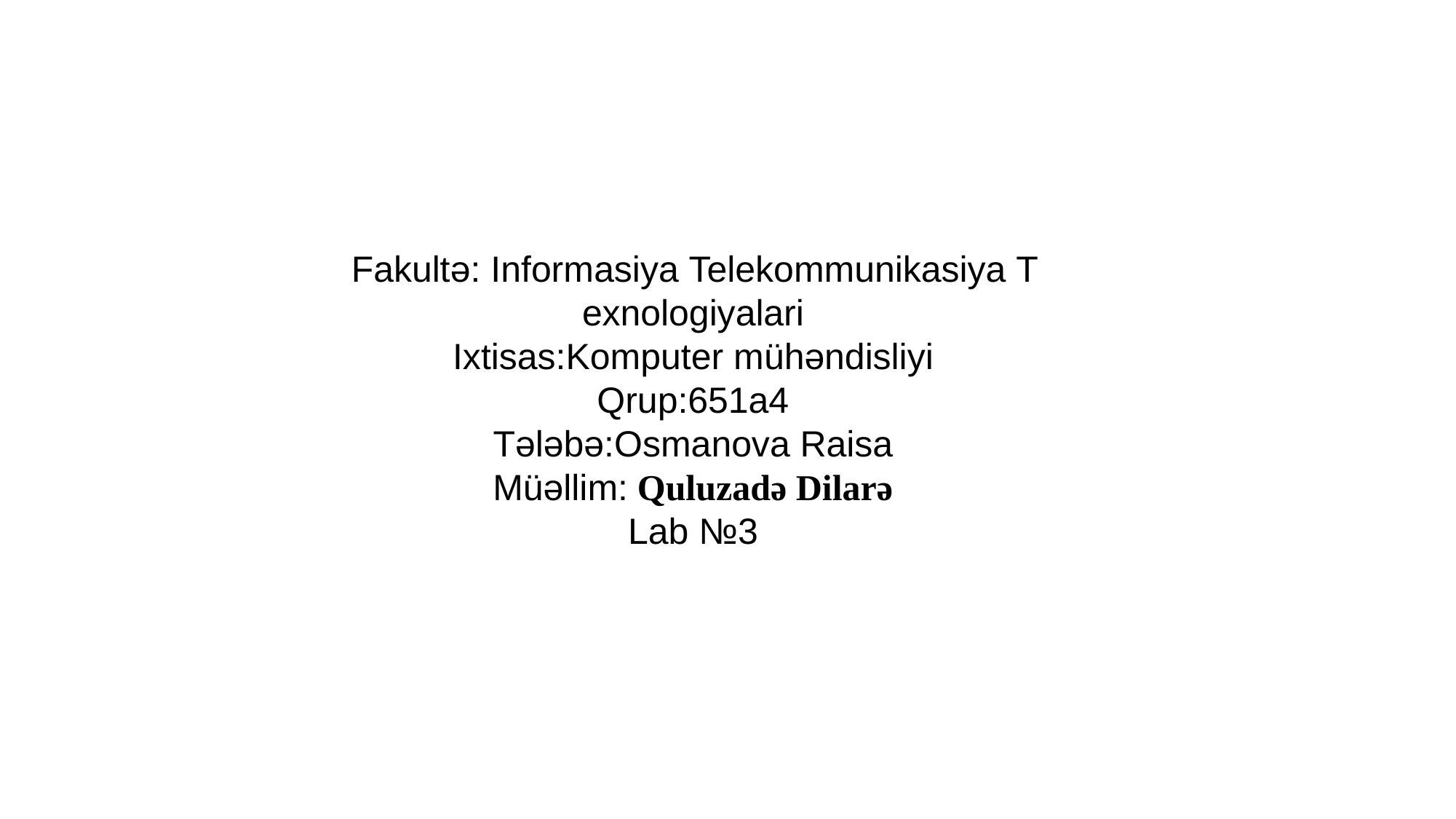

Fakultə: Informasiya Telekommunikasiya Texnologiyalari
Ixtisas:Komputer mühəndisliyi
Qrup:651a4
Tələbə:Osmanova Raisa
Müəllim: Quluzadə Dilarə
Lab №3